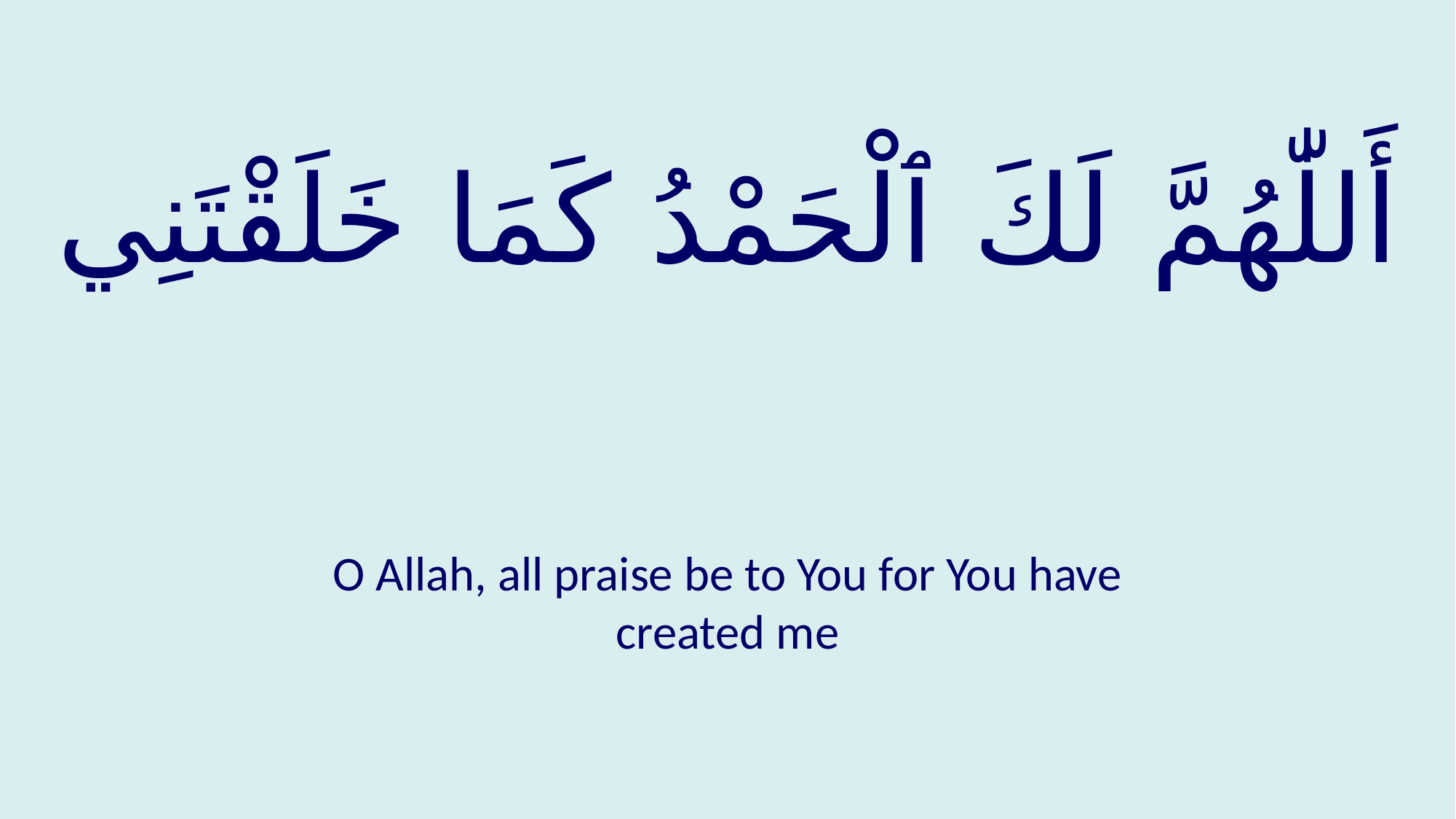

# أَللّٰهُمَّ لَكَ ٱلْحَمْدُ كَمَا خَلَقْتَنِي
O Allah, all praise be to You for You have created me